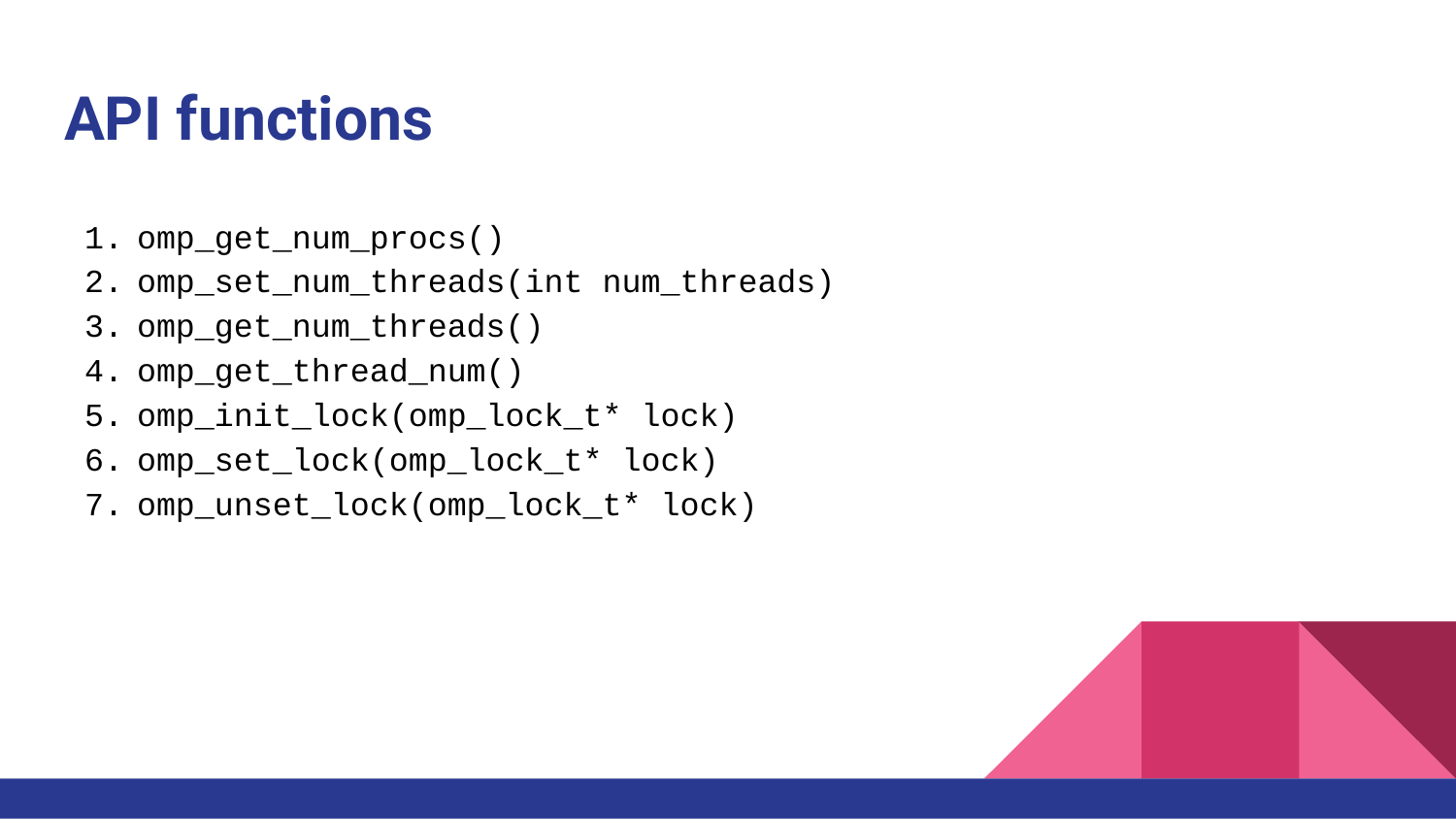

# API functions
omp_get_num_procs()
omp_set_num_threads(int num_threads)
omp_get_num_threads()
omp_get_thread_num()
omp_init_lock(omp_lock_t* lock)
omp_set_lock(omp_lock_t* lock)
omp_unset_lock(omp_lock_t* lock)